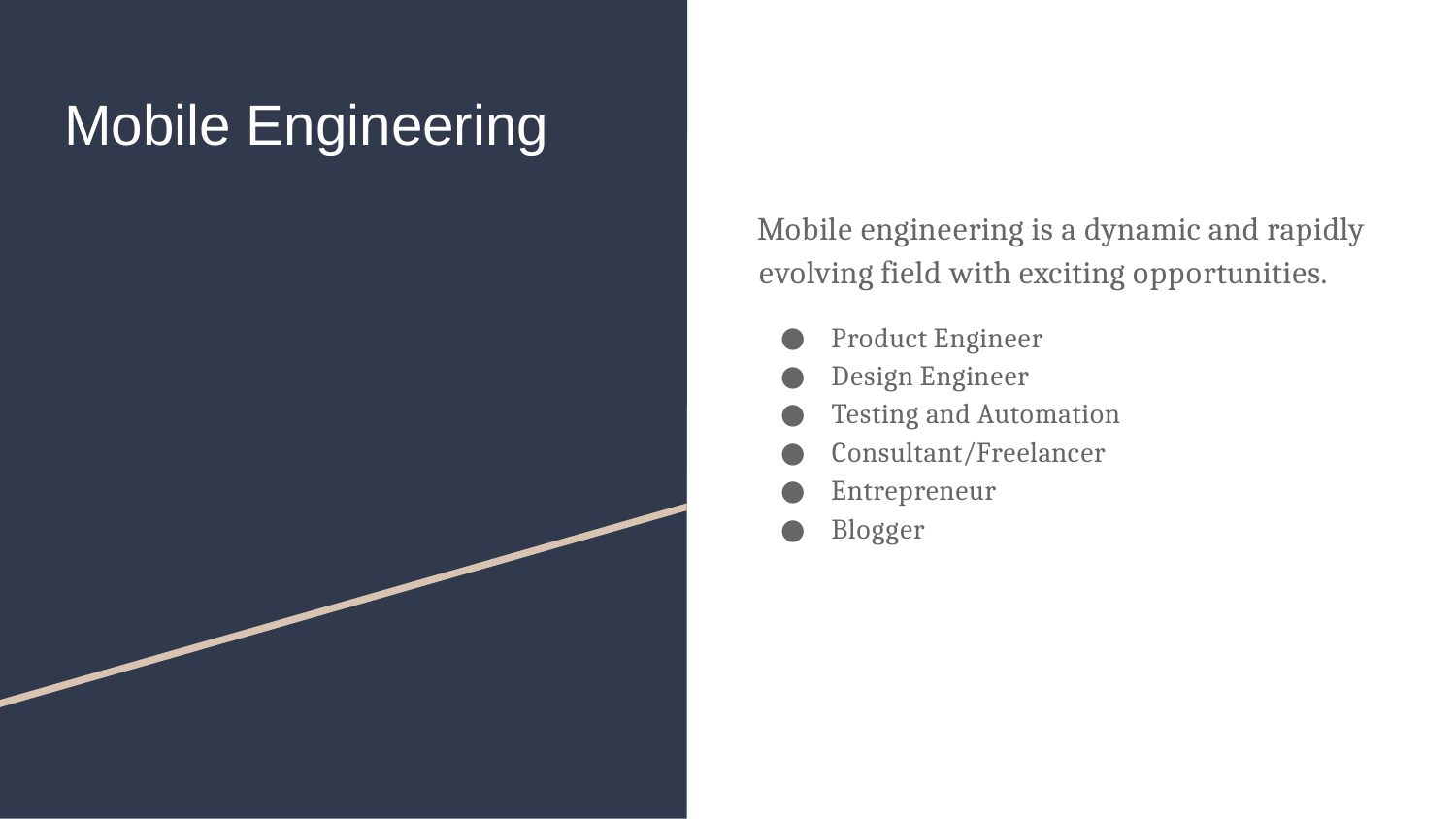

# Mobile Engineering
Mobile engineering is a dynamic and rapidly evolving field with exciting opportunities.
Product Engineer
Design Engineer
Testing and Automation
Consultant/Freelancer
Entrepreneur
Blogger